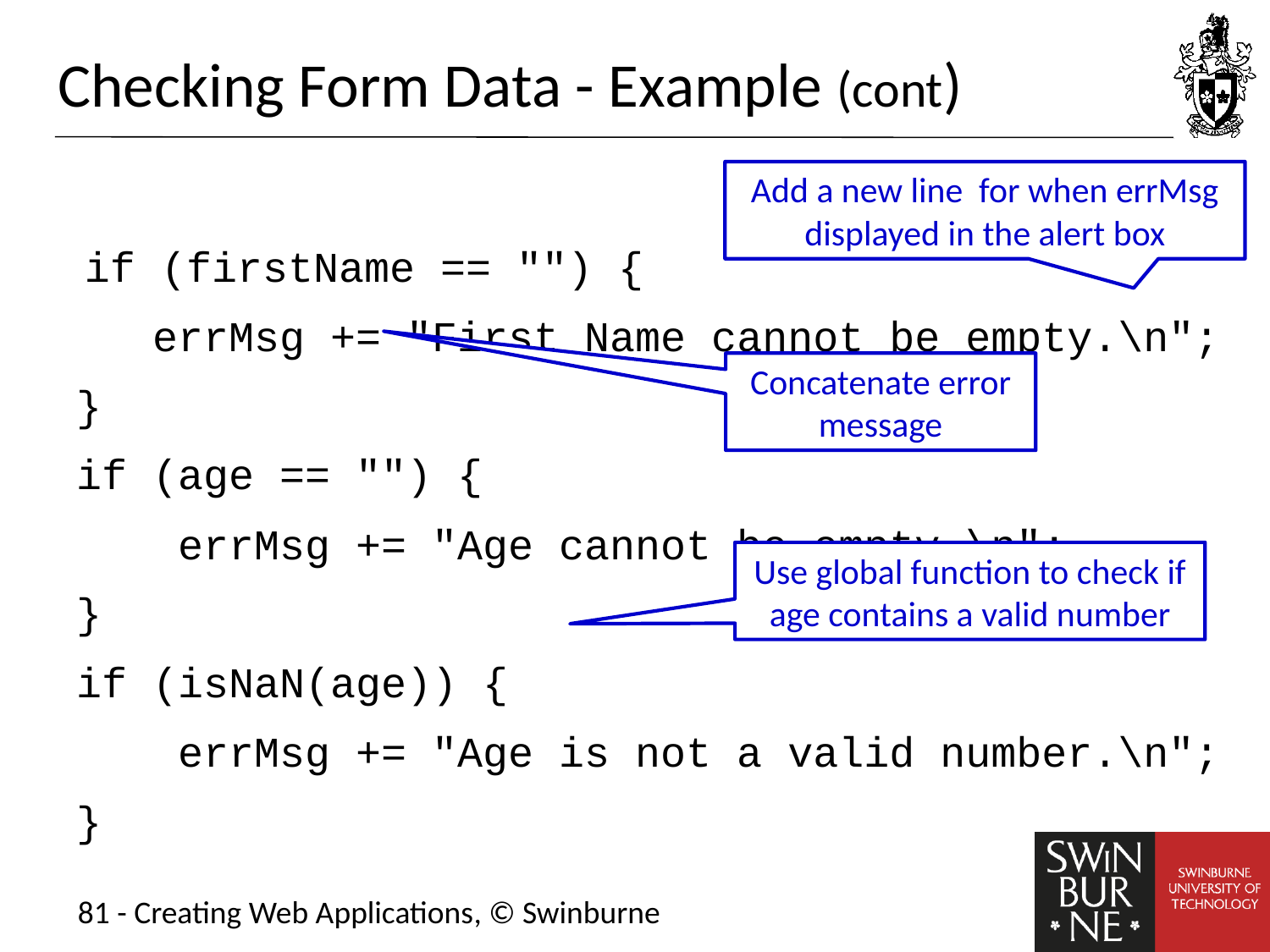

# Checking Form Data - Example (cont)

 if (firstName == "") {
   errMsg += "First Name cannot be empty.\n";
}
if (age == "") {
    errMsg += "Age cannot be empty.\n";
}
if (isNaN(age)) {
    errMsg += "Age is not a valid number.\n";
}
Add a new line  for when errMsg displayed in the alert box
Concatenate error message
Use global function to check if age contains a valid number